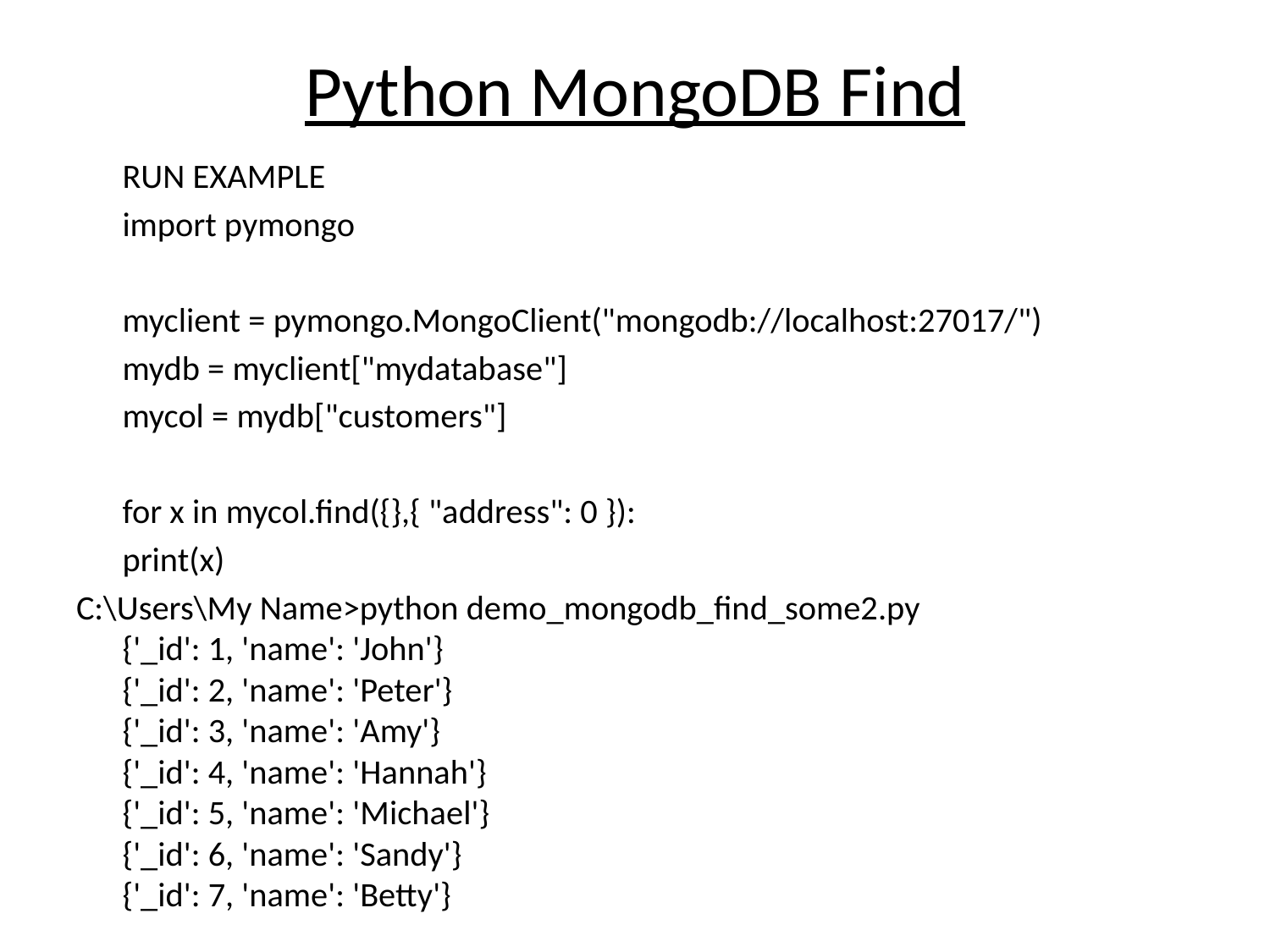

# Python MongoDB Find
	RUN EXAMPLE
	import pymongo

	myclient = pymongo.MongoClient("mongodb://localhost:27017/")
	mydb = myclient["mydatabase"]
	mycol = mydb["customers"]

	for x in mycol.find({},{ "address": 0 }):
  	print(x)
C:\Users\My Name>python demo_mongodb_find_some2.py
{'_id': 1, 'name': 'John'}
{'_id': 2, 'name': 'Peter'}
{'_id': 3, 'name': 'Amy'}
{'_id': 4, 'name': 'Hannah'}
{'_id': 5, 'name': 'Michael'}
{'_id': 6, 'name': 'Sandy'}
{'_id': 7, 'name': 'Betty'}